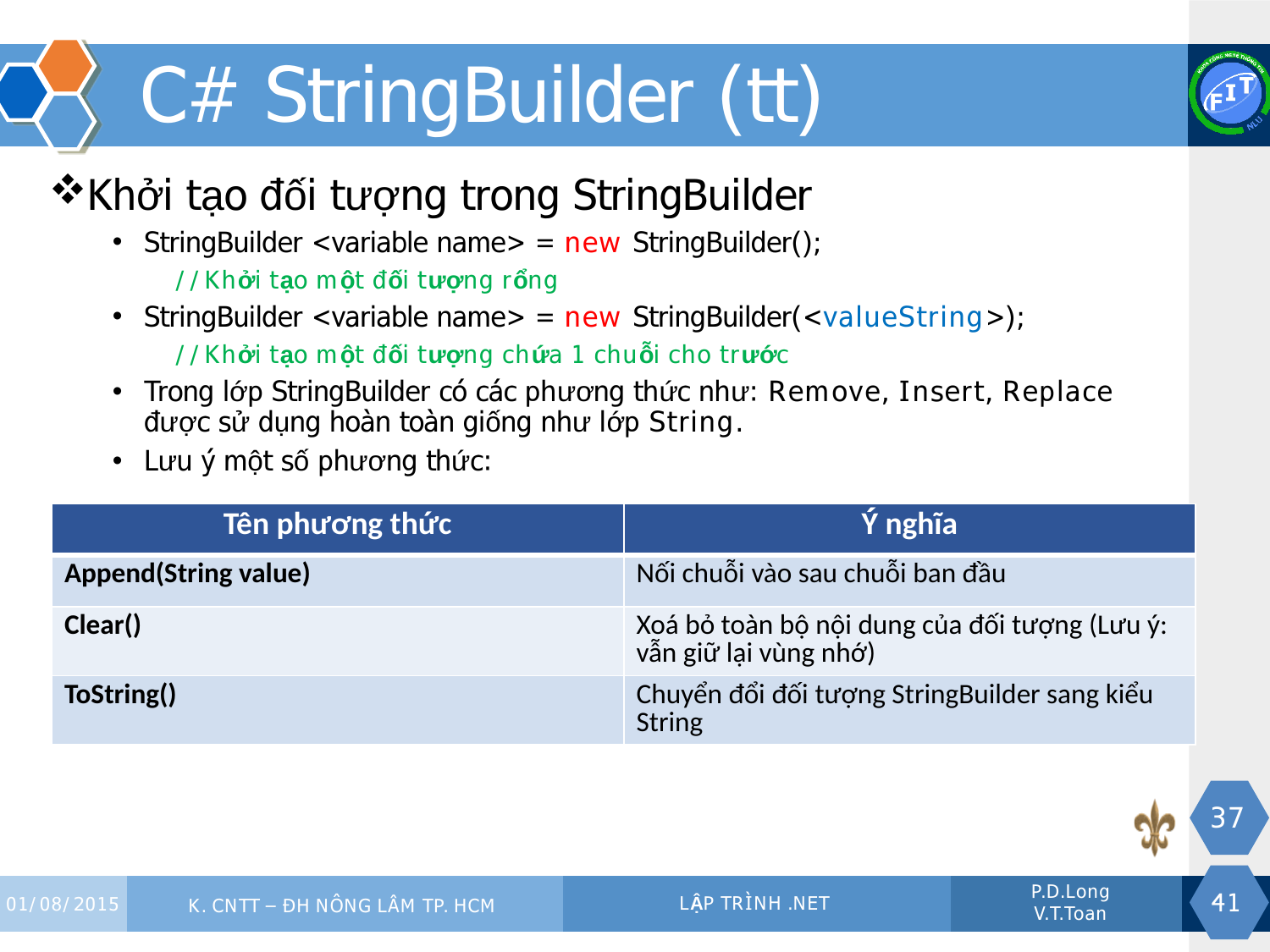

# C# StringBuilder (tt)
Khởi tạo đối tượng trong StringBuilder
StringBuilder <variable name> = new StringBuilder();
//Khởi tạo một đối tượng rổng
StringBuilder <variable name> = new StringBuilder(<valueString>);
//Khởi tạo một đối tượng chứa 1 chuỗi cho trước
Trong lớp StringBuilder có các phương thức như: Remove, Insert, Replace được sử dụng hoàn toàn giống như lớp String.
Lưu ý một số phương thức:

| Tên phương thức | Ý nghĩa |
| --- | --- |
| Append(String value) | Nối chuỗi vào sau chuỗi ban đầu |
| Clear() | Xoá bỏ toàn bộ nội dung của đối tượng (Lưu ý: vẫn giữ lại vùng nhớ) |
| ToString() | Chuyển đổi đối tượng StringBuilder sang kiểu String |
37
01/08/2015
K. CNTT – ĐH NÔNG LÂM TP. HCM